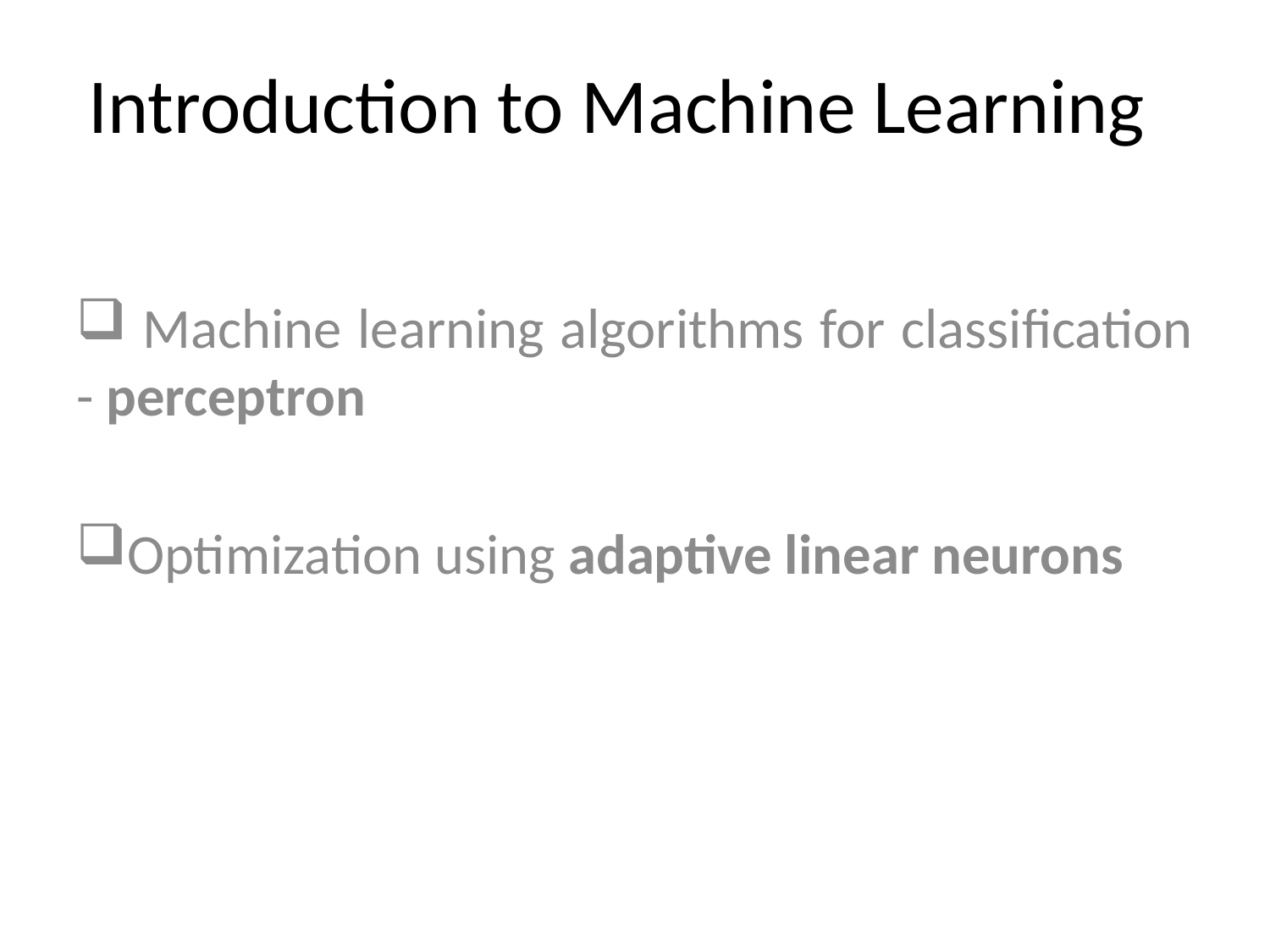

# Introduction to Machine Learning
 Machine learning algorithms for classification - perceptron

Optimization using adaptive linear neurons